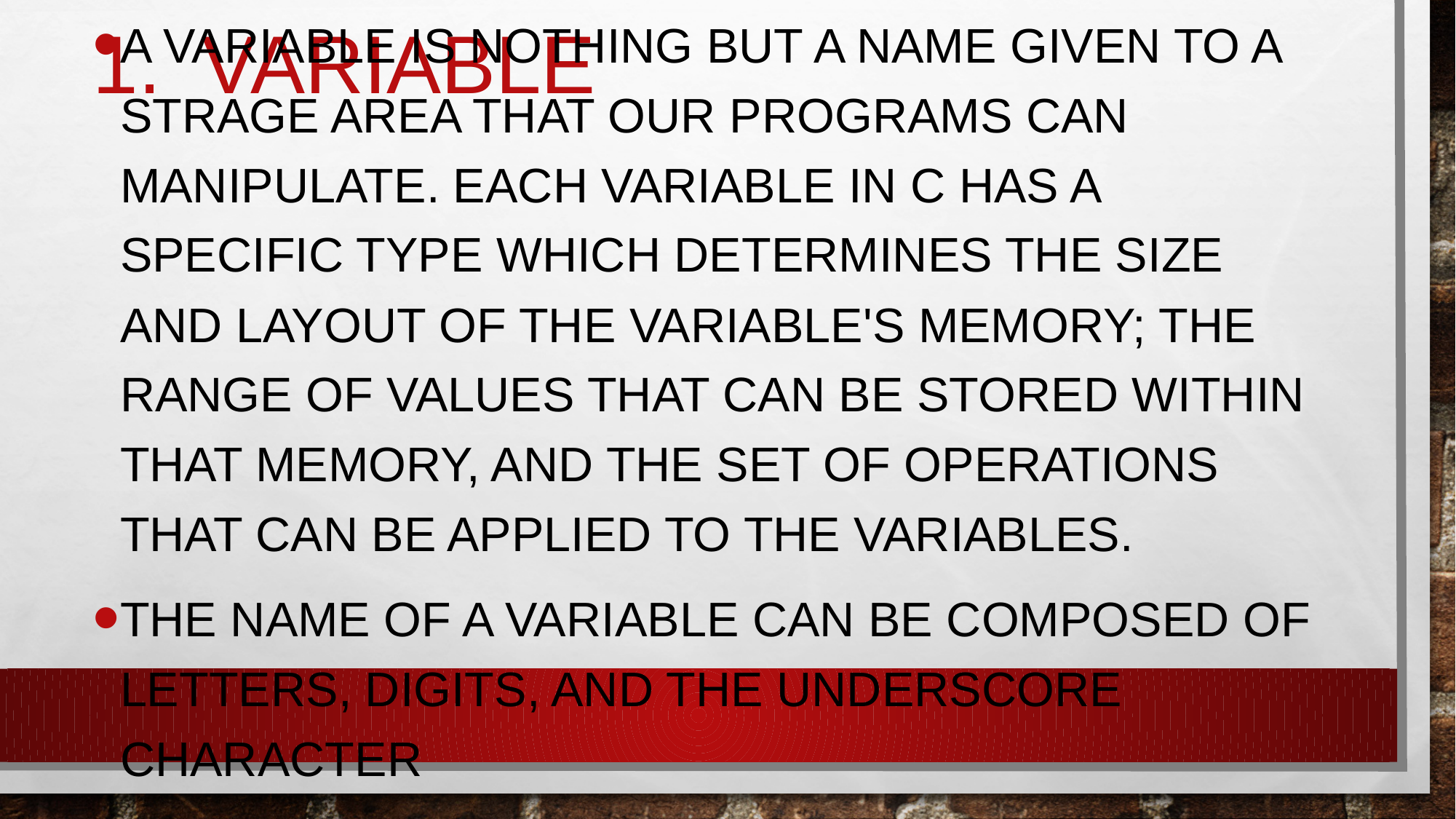

# Variable
A variable is nothing but a name given to a strage area that our programs can manipulate. Each variable in C has a specific type which determines the size and layout of the variable's memory; the range of values that can be stored within that memory, and the set of operations that can be applied to the variables.
The name of a variable can be composed of letters, digits, and the underscore character